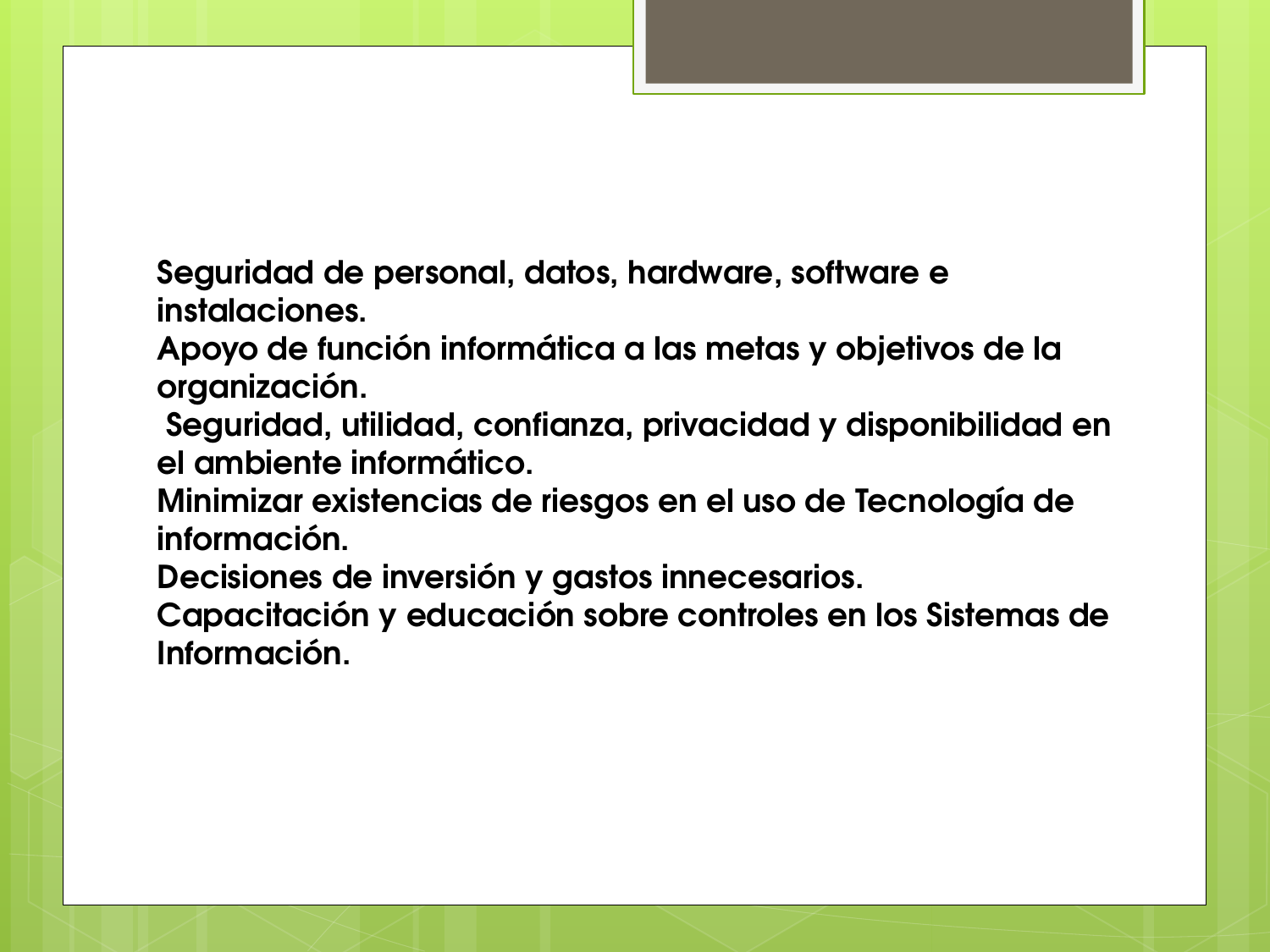

Seguridad de personal, datos, hardware, software e instalaciones.
Apoyo de función informática a las metas y objetivos de la organización.
 Seguridad, utilidad, confianza, privacidad y disponibilidad en el ambiente informático.
Minimizar existencias de riesgos en el uso de Tecnología de información.
Decisiones de inversión y gastos innecesarios.
Capacitación y educación sobre controles en los Sistemas de Información.